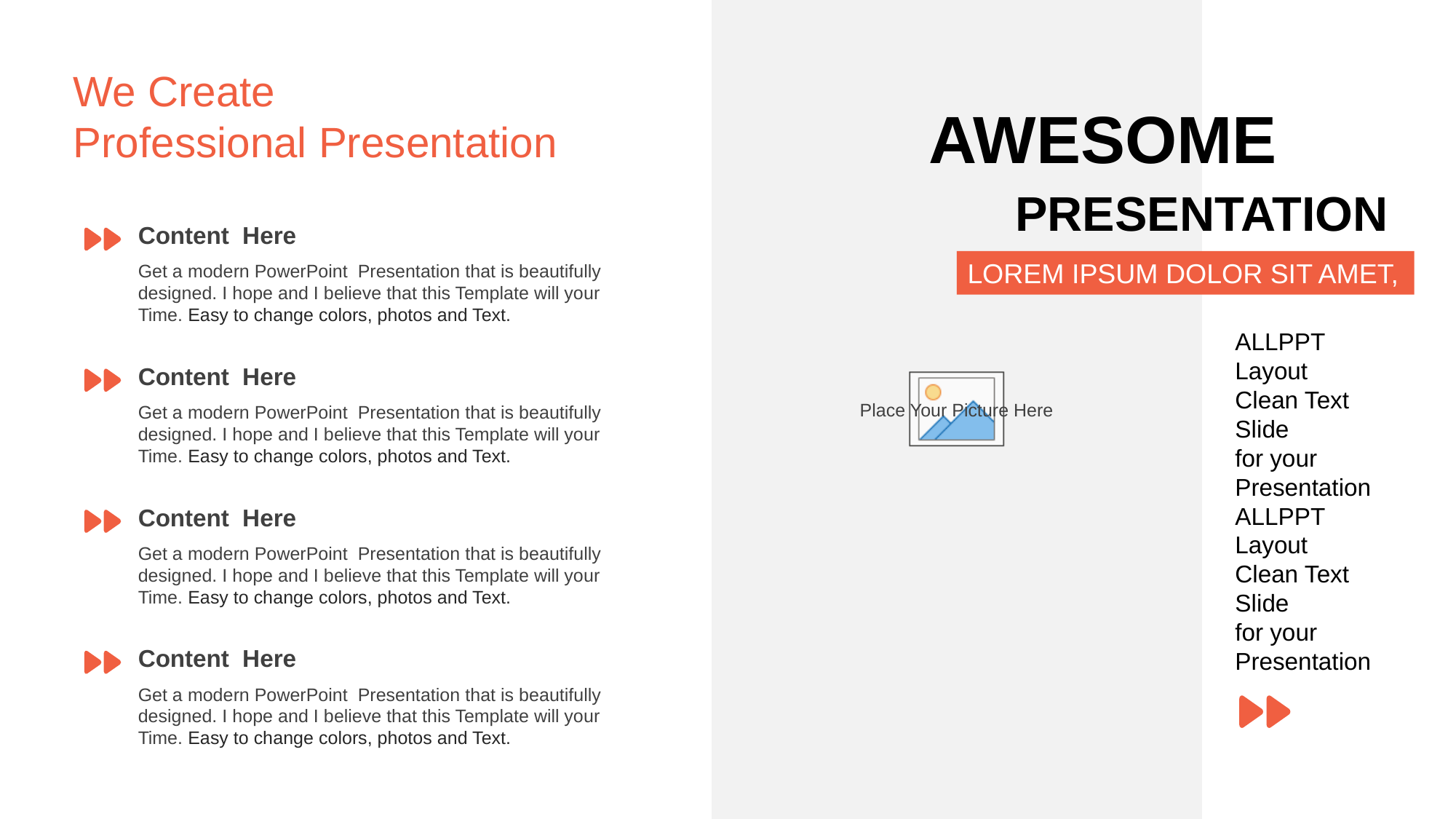

We Create
Professional Presentation
AWESOME
PRESENTATION
Content  Here
Get a modern PowerPoint  Presentation that is beautifully designed. I hope and I believe that this Template will your Time. Easy to change colors, photos and Text.

LOREM IPSUM DOLOR SIT AMET,
ALLPPT Layout
Clean Text Slide
for your Presentation
ALLPPT Layout
Clean Text Slide
for your Presentation
Content  Here
Get a modern PowerPoint  Presentation that is beautifully designed. I hope and I believe that this Template will your Time. Easy to change colors, photos and Text.

Content  Here
Get a modern PowerPoint  Presentation that is beautifully designed. I hope and I believe that this Template will your Time. Easy to change colors, photos and Text.

Content  Here
Get a modern PowerPoint  Presentation that is beautifully designed. I hope and I believe that this Template will your Time. Easy to change colors, photos and Text.